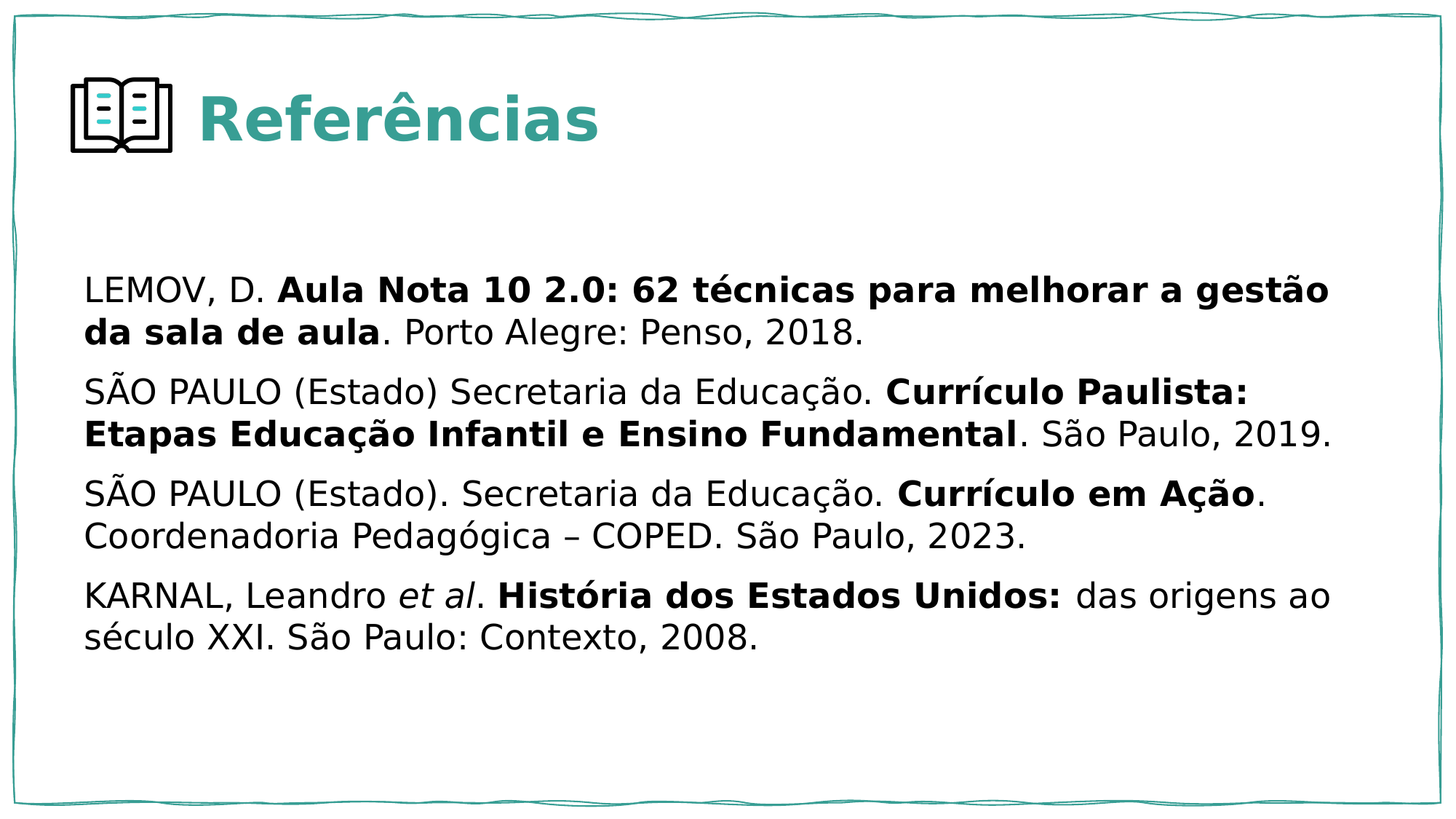

LEMOV, D. Aula Nota 10 2.0: 62 técnicas para melhorar a gestão da sala de aula. Porto Alegre: Penso, 2018.
SÃO PAULO (Estado) Secretaria da Educação. Currículo Paulista: Etapas Educação Infantil e Ensino Fundamental. São Paulo, 2019.
SÃO PAULO (Estado). Secretaria da Educação. Currículo em Ação. Coordenadoria Pedagógica – COPED. São Paulo, 2023.
KARNAL, Leandro et al. História dos Estados Unidos: das origens ao século XXI. São Paulo: Contexto, 2008.